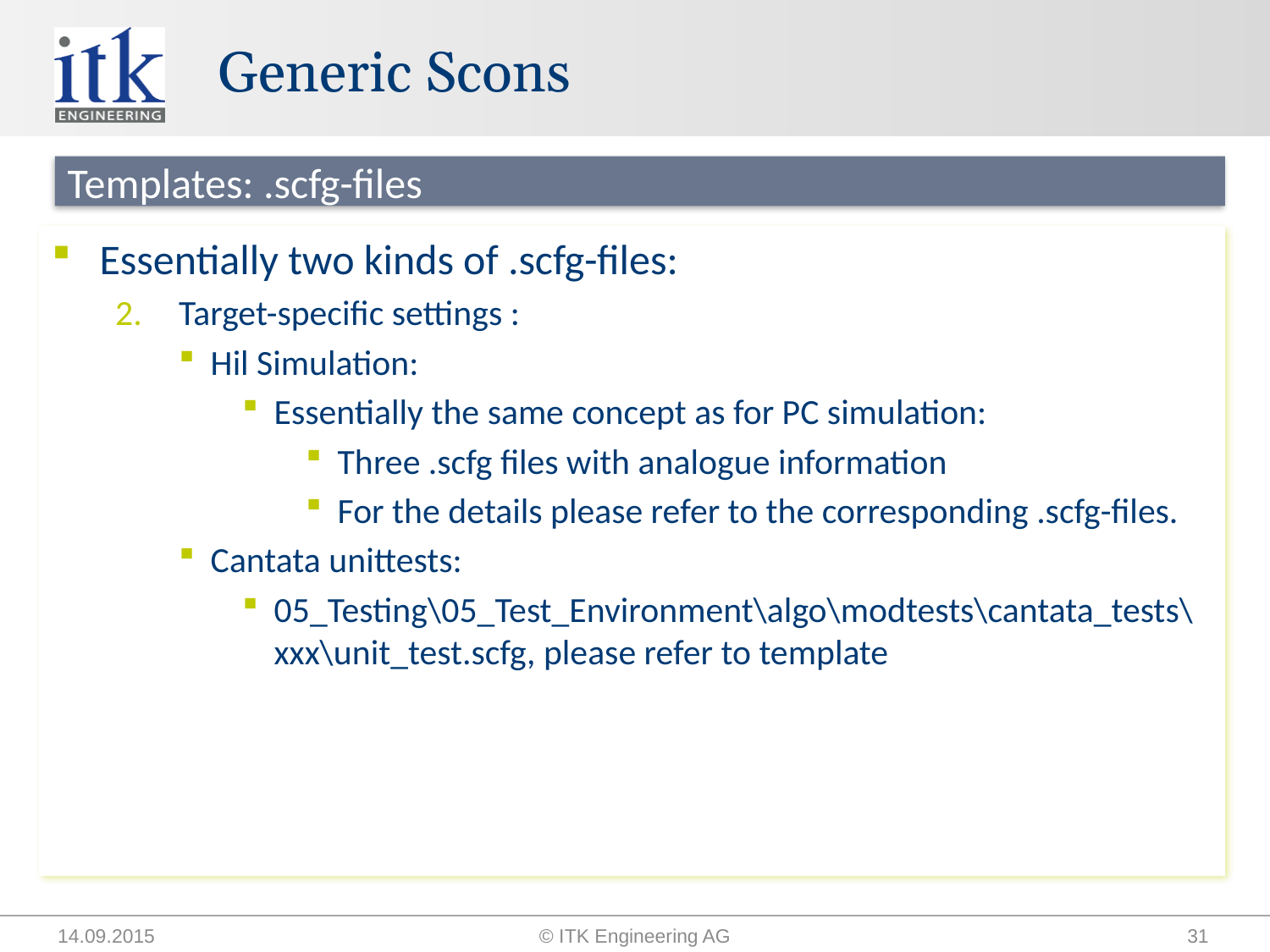

# Generic Scons
Templates: .scfg-files
Essentially two kinds of .scfg-files:
Target-specific settings :
Hil Simulation:
Essentially the same concept as for PC simulation:
Three .scfg files with analogue information
For the details please refer to the corresponding .scfg-files.
Cantata unittests:
05_Testing\05_Test_Environment\algo\modtests\cantata_tests\xxx\unit_test.scfg, please refer to template

14.09.2015
© ITK Engineering AG
31